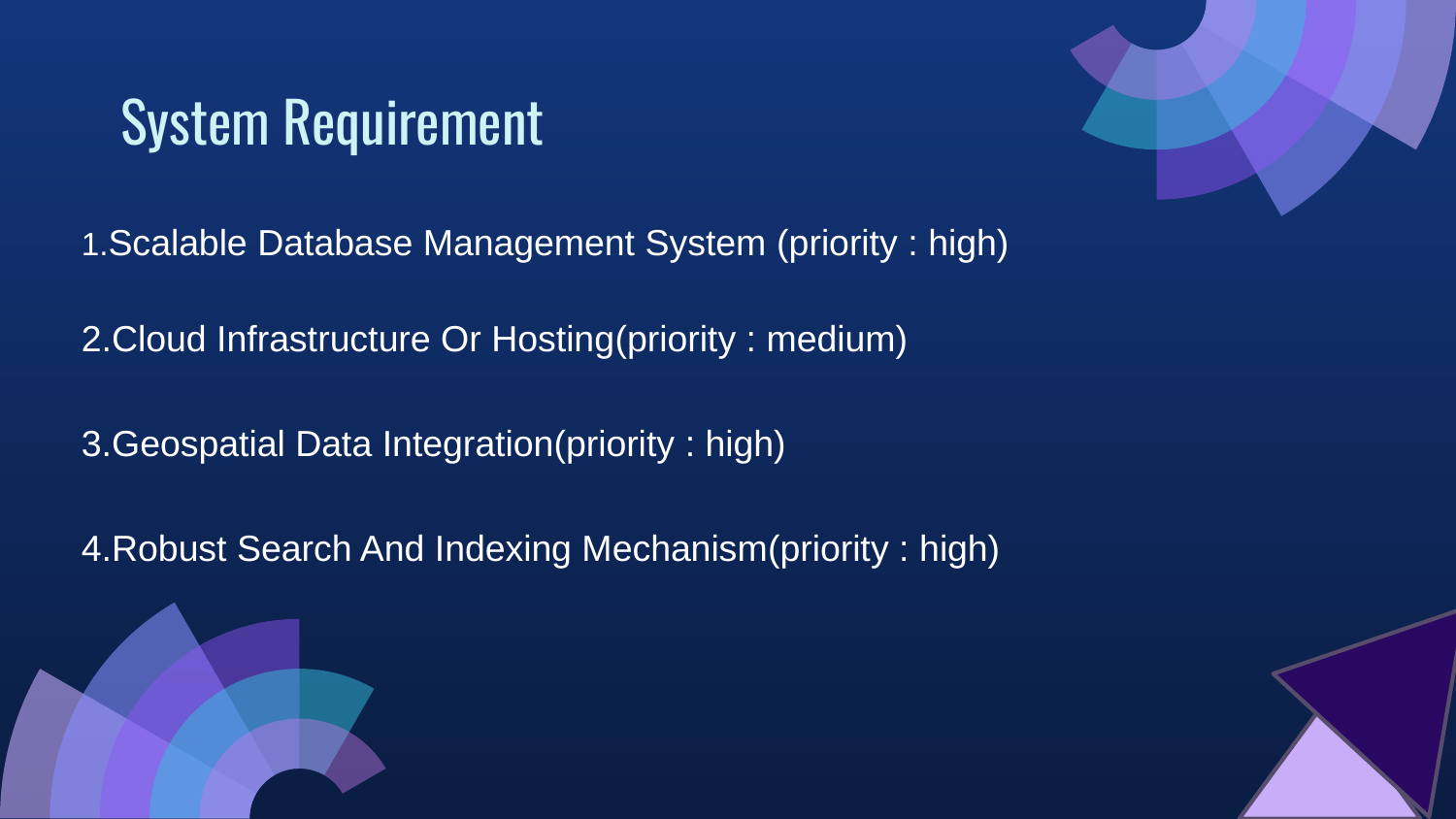

# System Requirement
1.Scalable Database Management System (priority : high)
2.Cloud Infrastructure Or Hosting(priority : medium)
3.Geospatial Data Integration(priority : high)
4.Robust Search And Indexing Mechanism(priority : high)